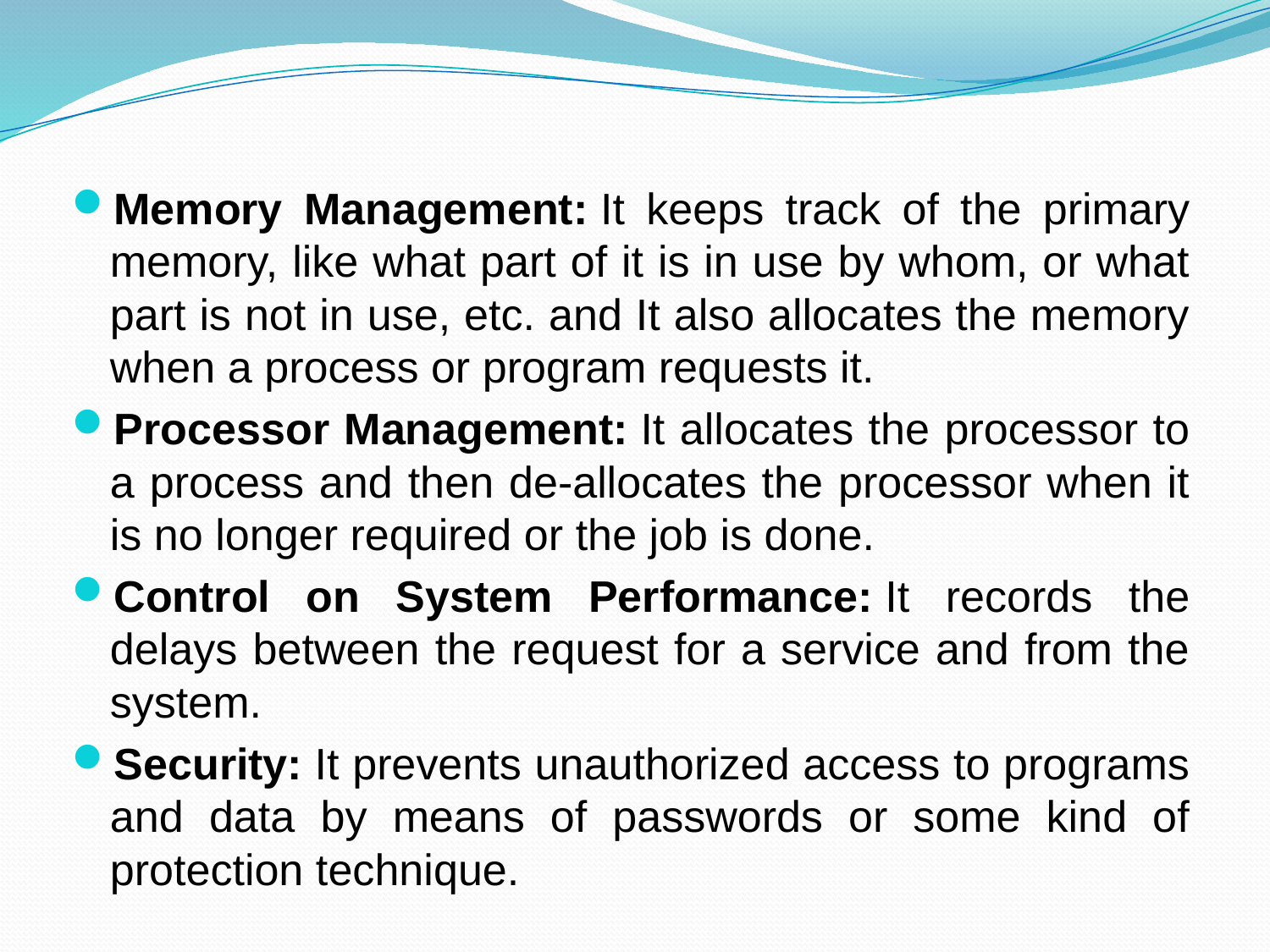

Memory Management: It keeps track of the primary memory, like what part of it is in use by whom, or what part is not in use, etc. and It also allocates the memory when a process or program requests it.
Processor Management: It allocates the processor to a process and then de-allocates the processor when it is no longer required or the job is done.
Control on System Performance: It records the delays between the request for a service and from the system.
Security: It prevents unauthorized access to programs and data by means of passwords or some kind of protection technique.